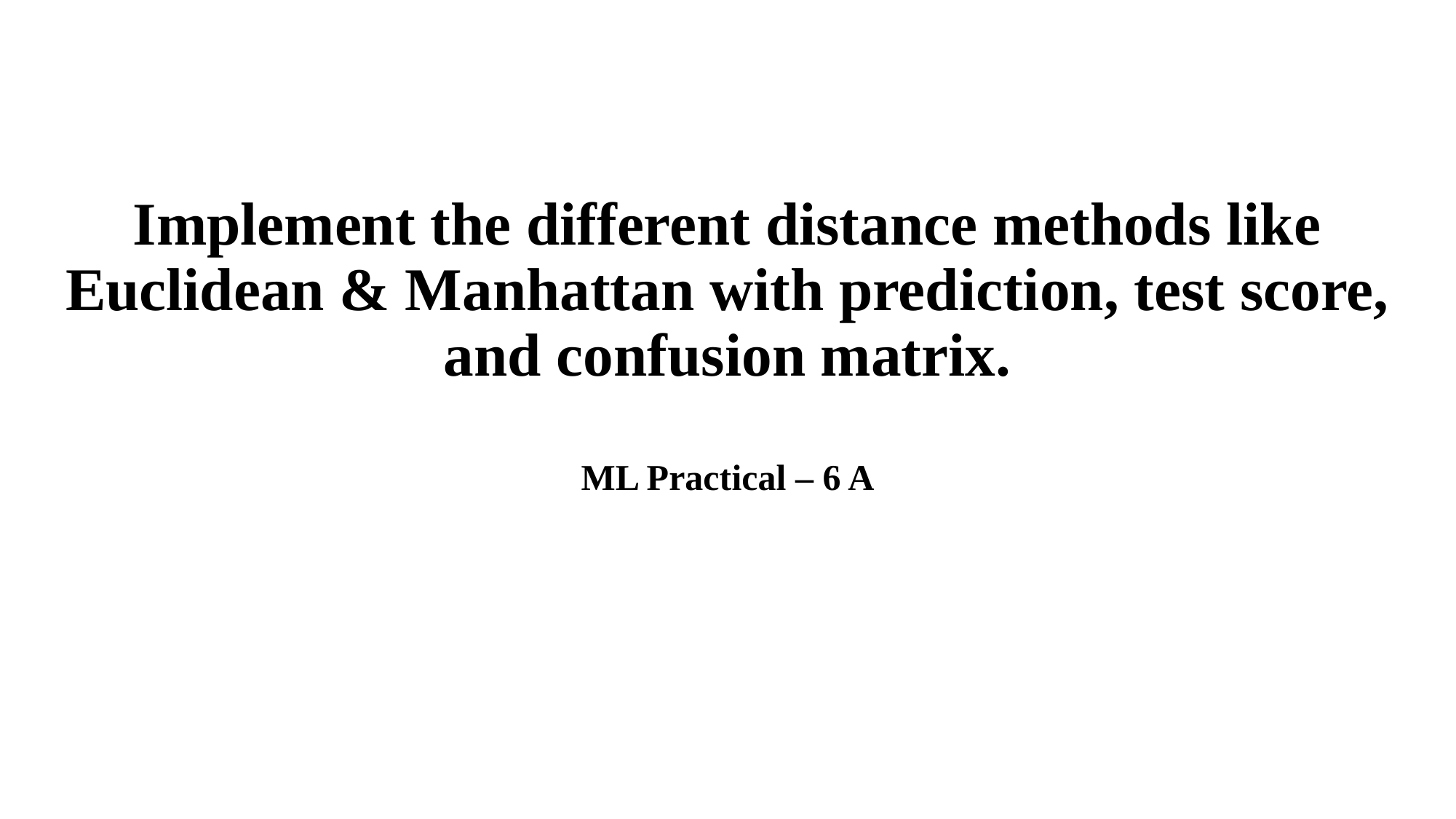

# Implement the different distance methods like Euclidean & Manhattan with prediction, test score, and confusion matrix.
ML Practical – 6 A